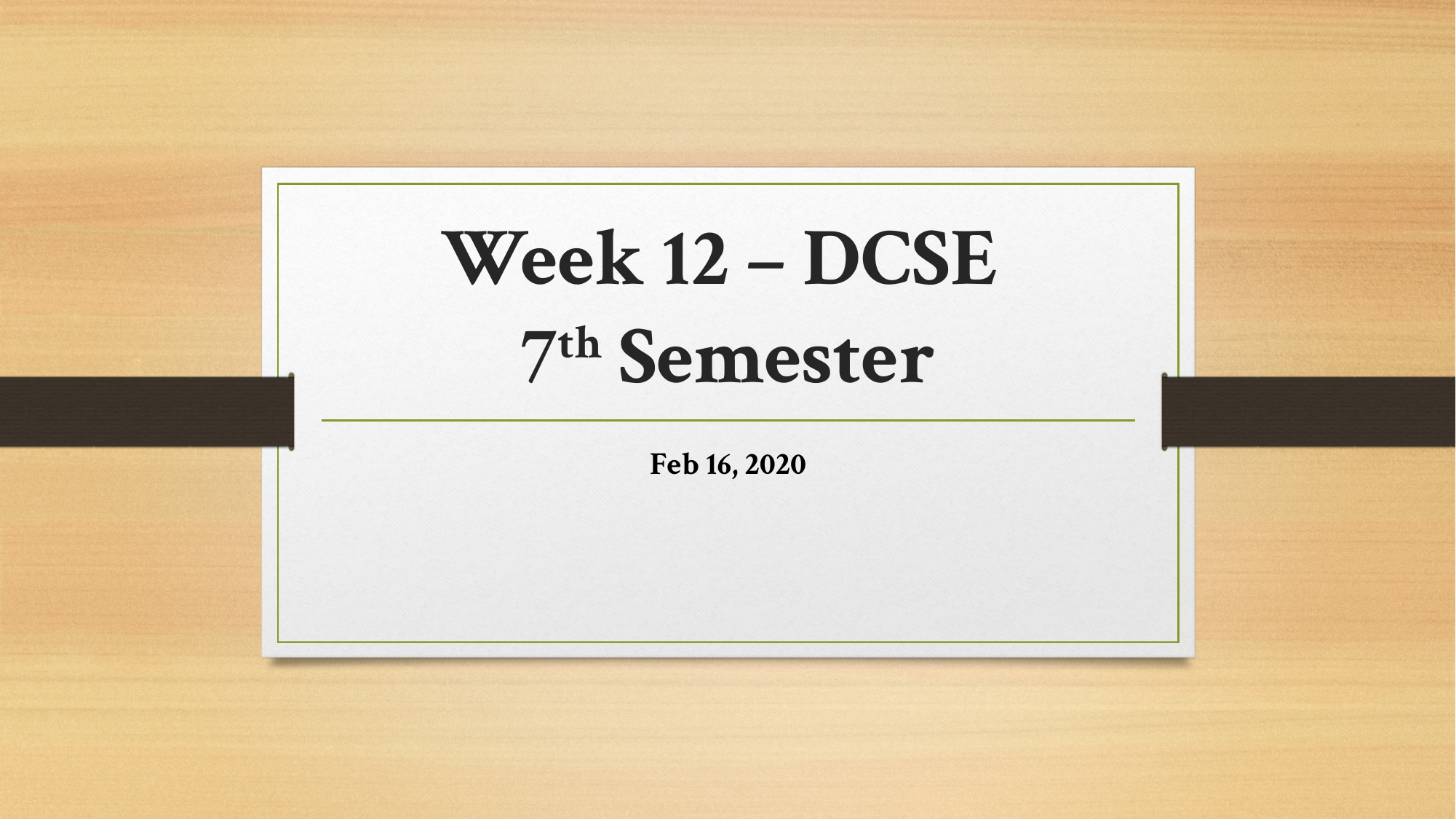

# Week 12 – DCSE 7th Semester
Feb 16, 2020